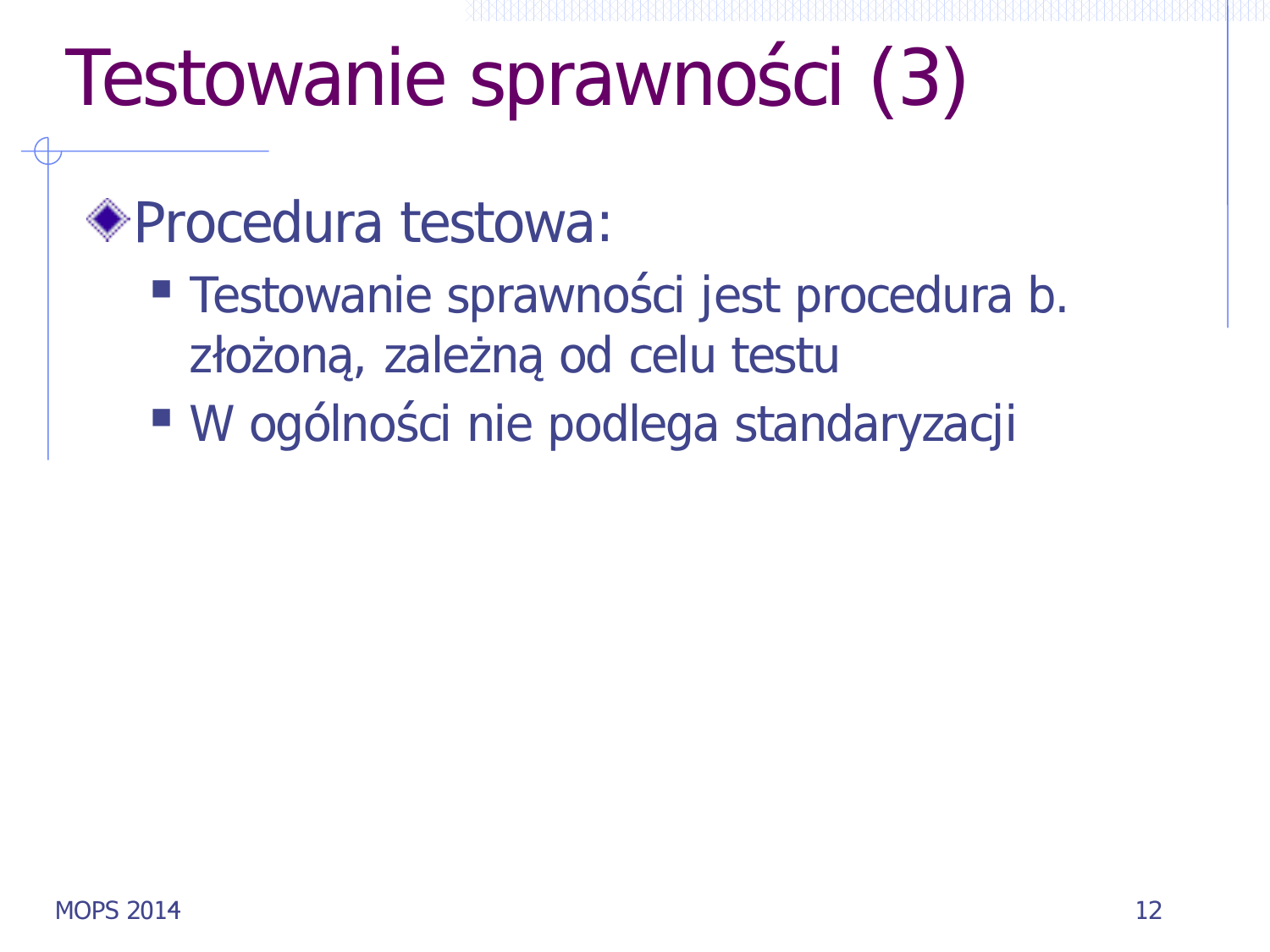

# Testowanie sprawności (3)
Procedura testowa:
Testowanie sprawności jest procedura b. złożoną, zależną od celu testu
W ogólności nie podlega standaryzacji

MOPS 2014
12